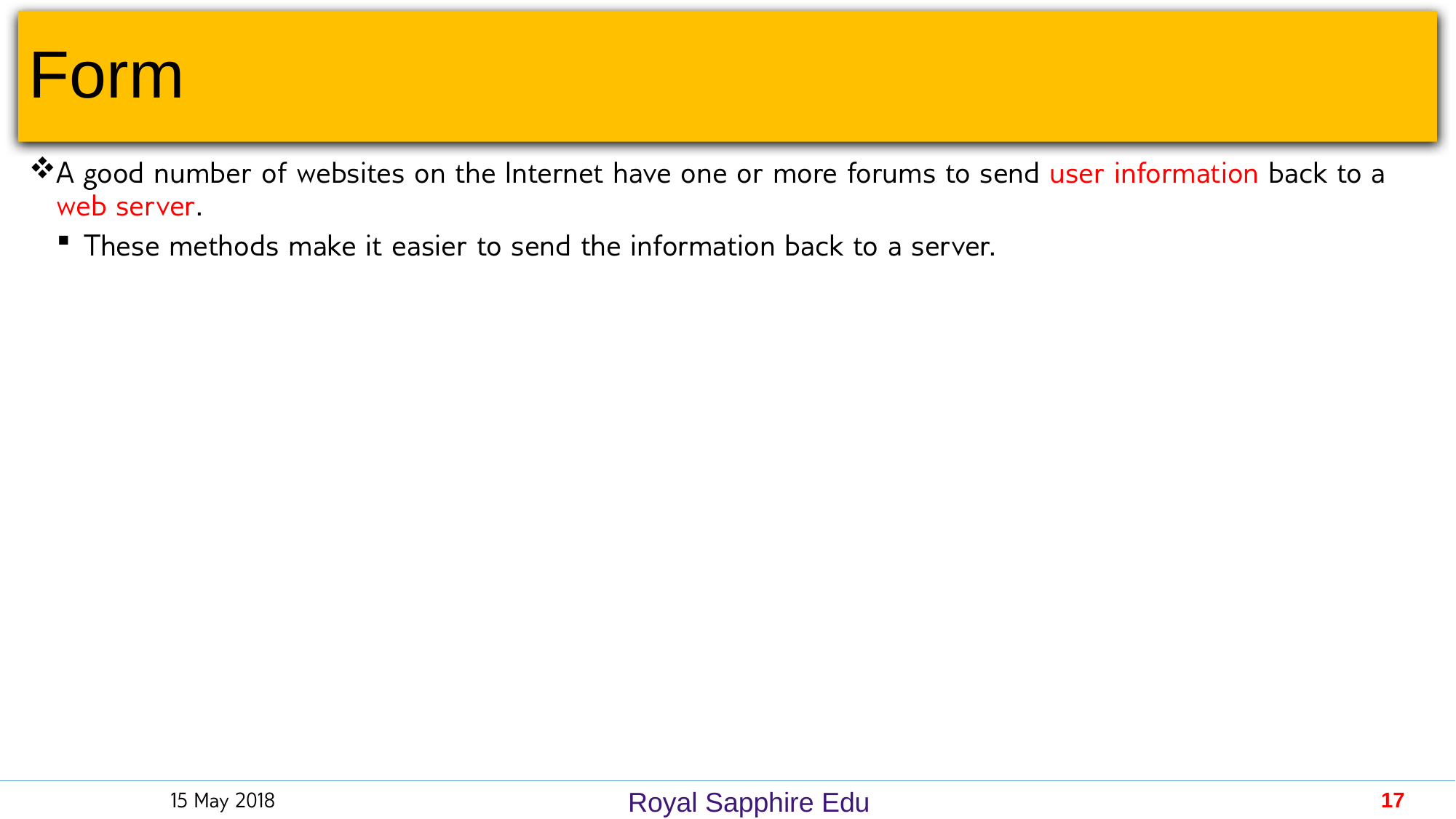

# Form
A good number of websites on the Internet have one or more forums to send user information back to a web server.
These methods make it easier to send the information back to a server.
15 May 2018
17